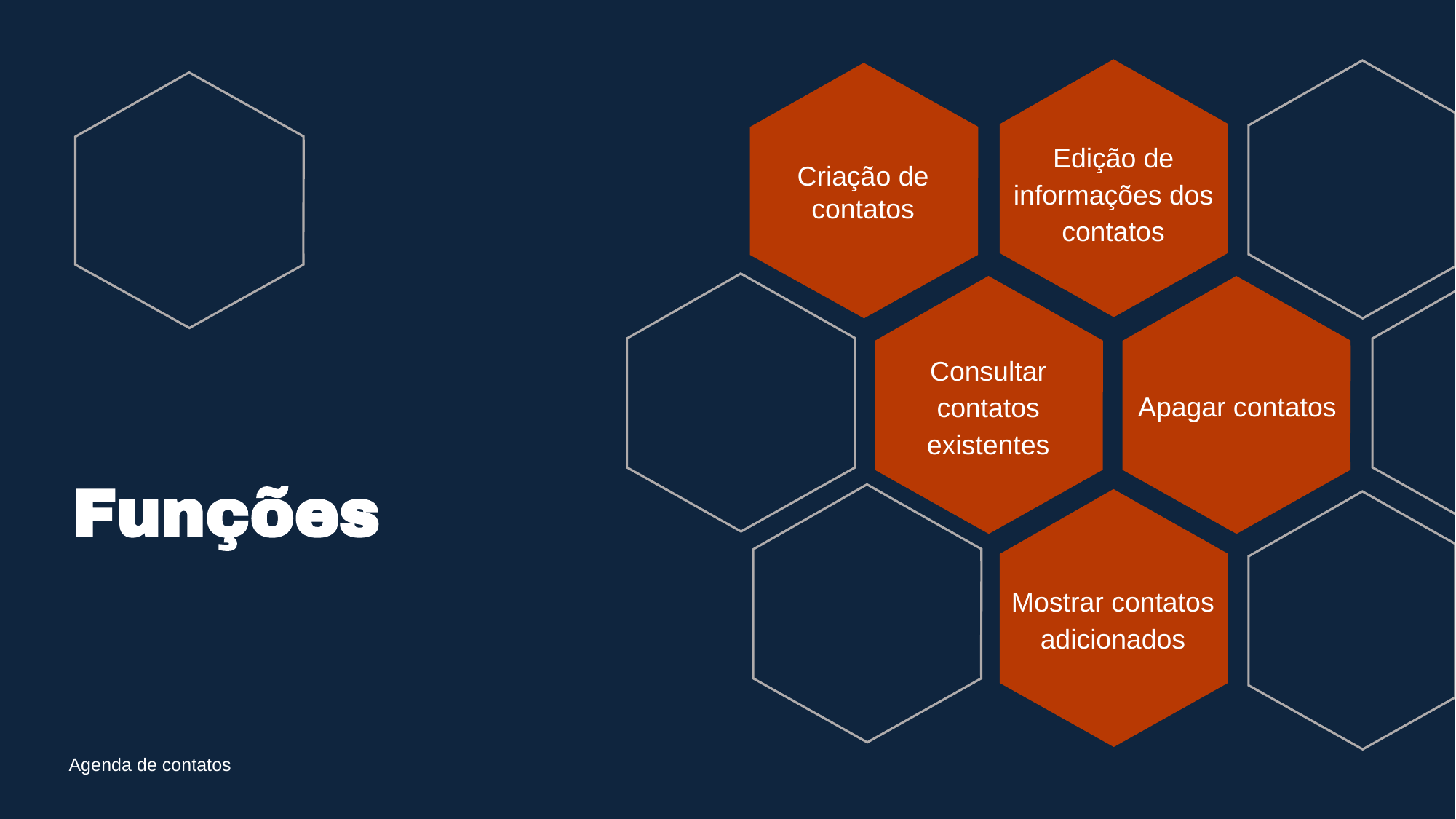

Criação de contatos
Edição de informações dos contatos
Apagar contatos
Consultar contatos existentes
# Funções
Mostrar contatos adicionados
Agenda de contatos